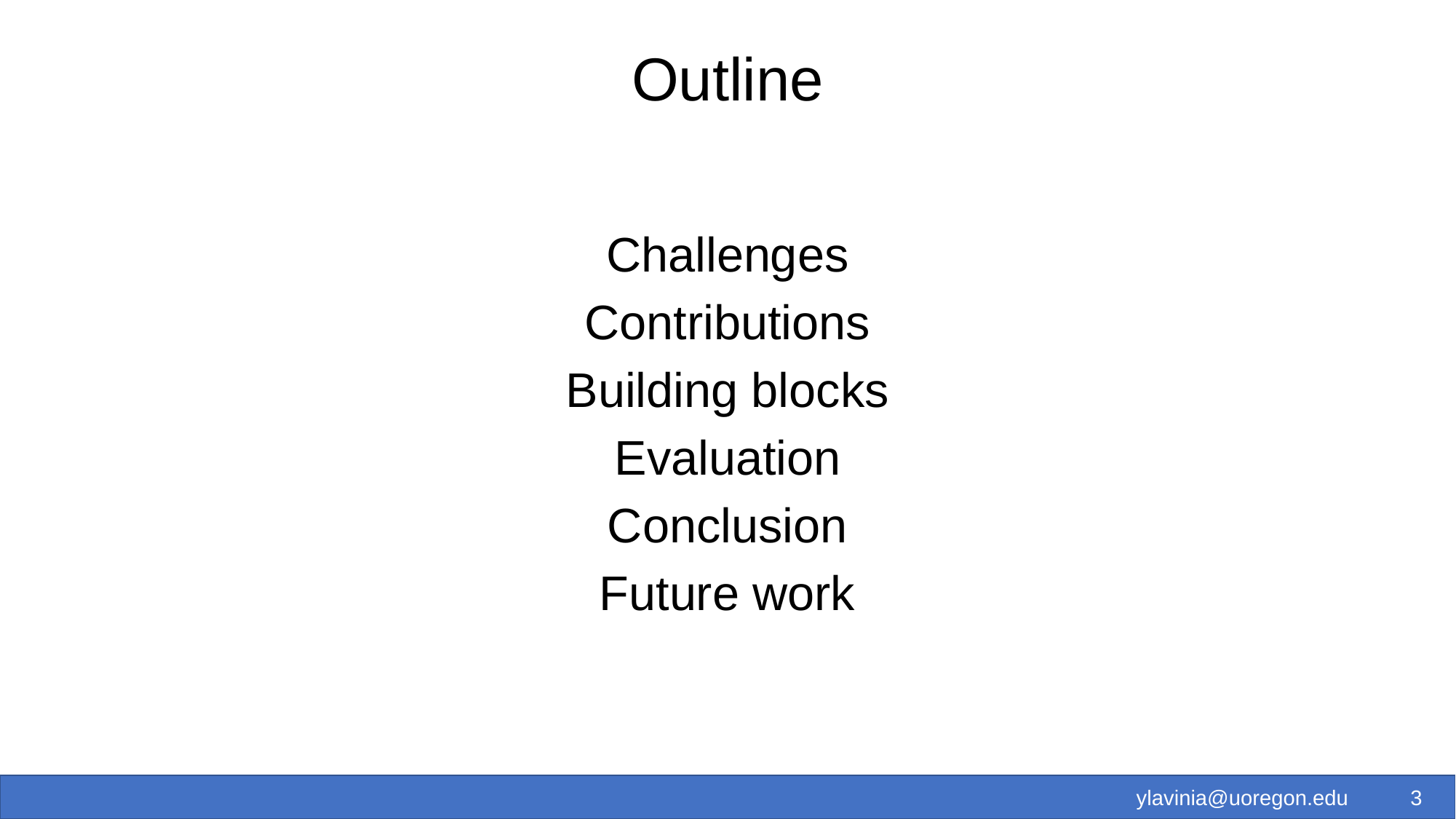

# Outline
Challenges
Contributions
Building blocks
Evaluation
Conclusion
Future work

3
ylavinia@uoregon.edu